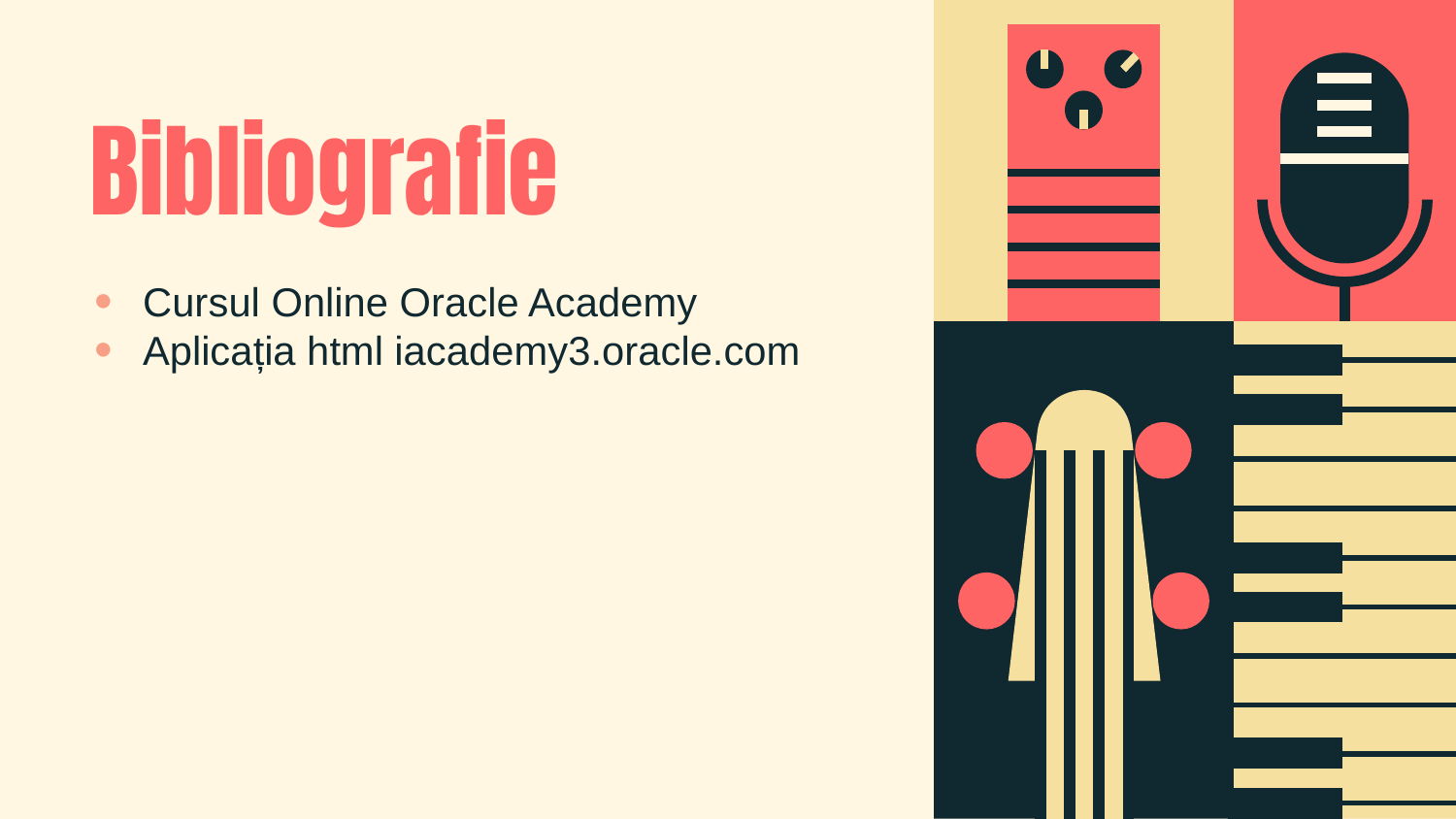

Bibliografie

Cursul Online Oracle Academy
Aplicația html iacademy3.oracle.com